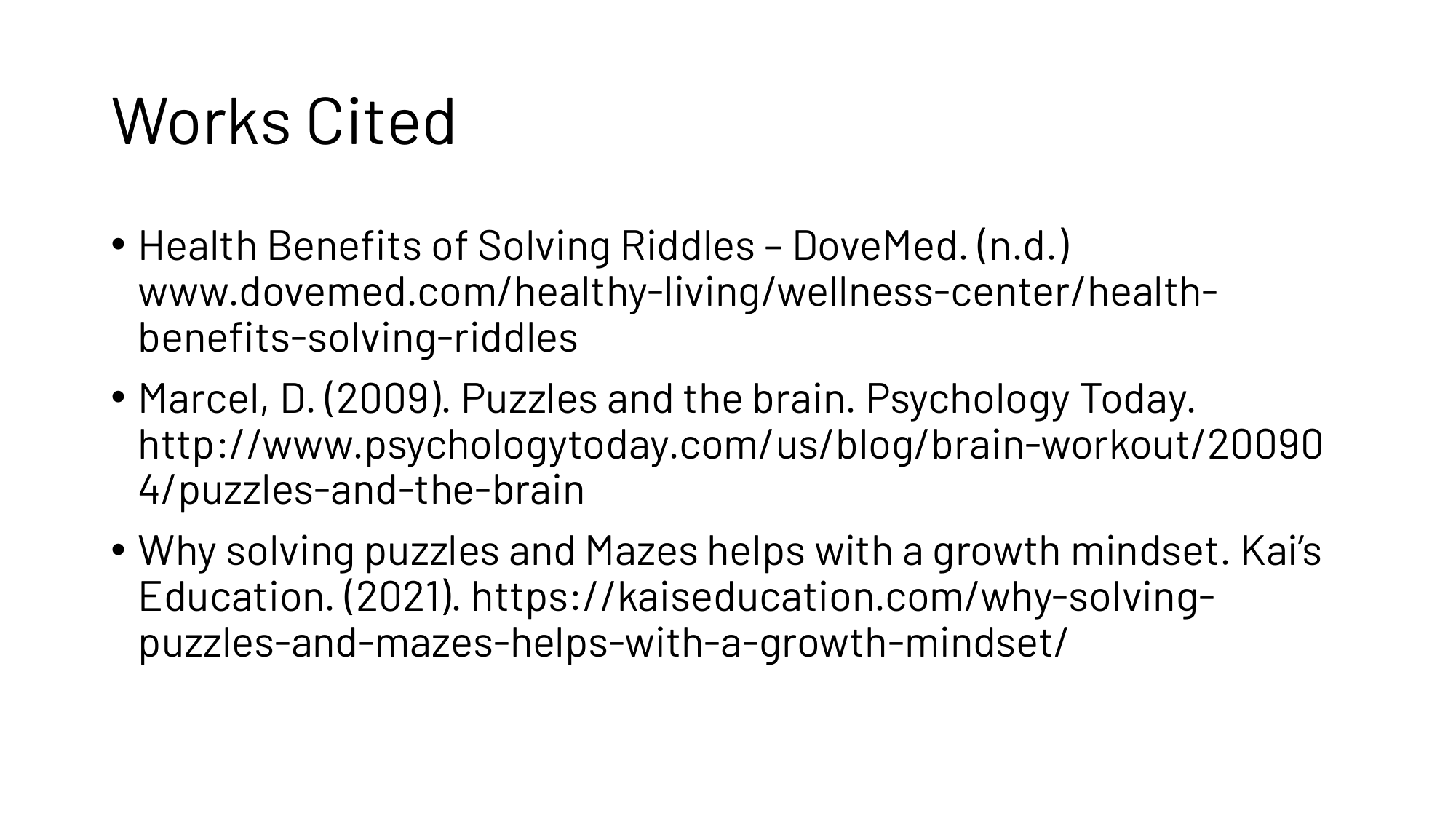

# Works Cited
Health Benefits of Solving Riddles – DoveMed. (n.d.) www.dovemed.com/healthy-living/wellness-center/health-benefits-solving-riddles
Marcel, D. (2009). Puzzles and the brain. Psychology Today. http://www.psychologytoday.com/us/blog/brain-workout/200904/puzzles-and-the-brain
Why solving puzzles and Mazes helps with a growth mindset. Kai’s Education. (2021). https://kaiseducation.com/why-solving-puzzles-and-mazes-helps-with-a-growth-mindset/